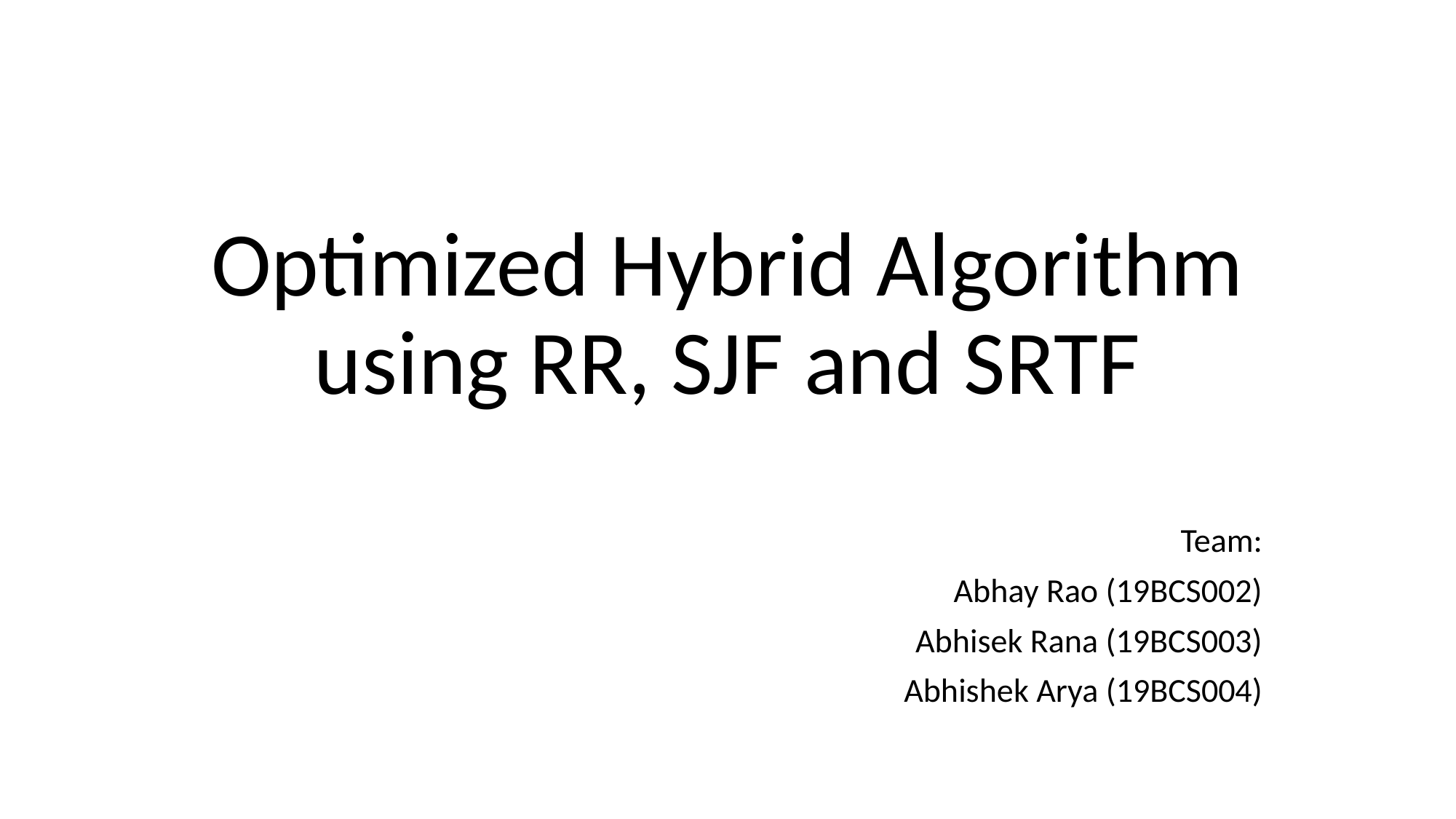

# Optimized Hybrid Algorithm using RR, SJF and SRTF
Team:
Abhay Rao (19BCS002)
Abhisek Rana (19BCS003)
Abhishek Arya (19BCS004)